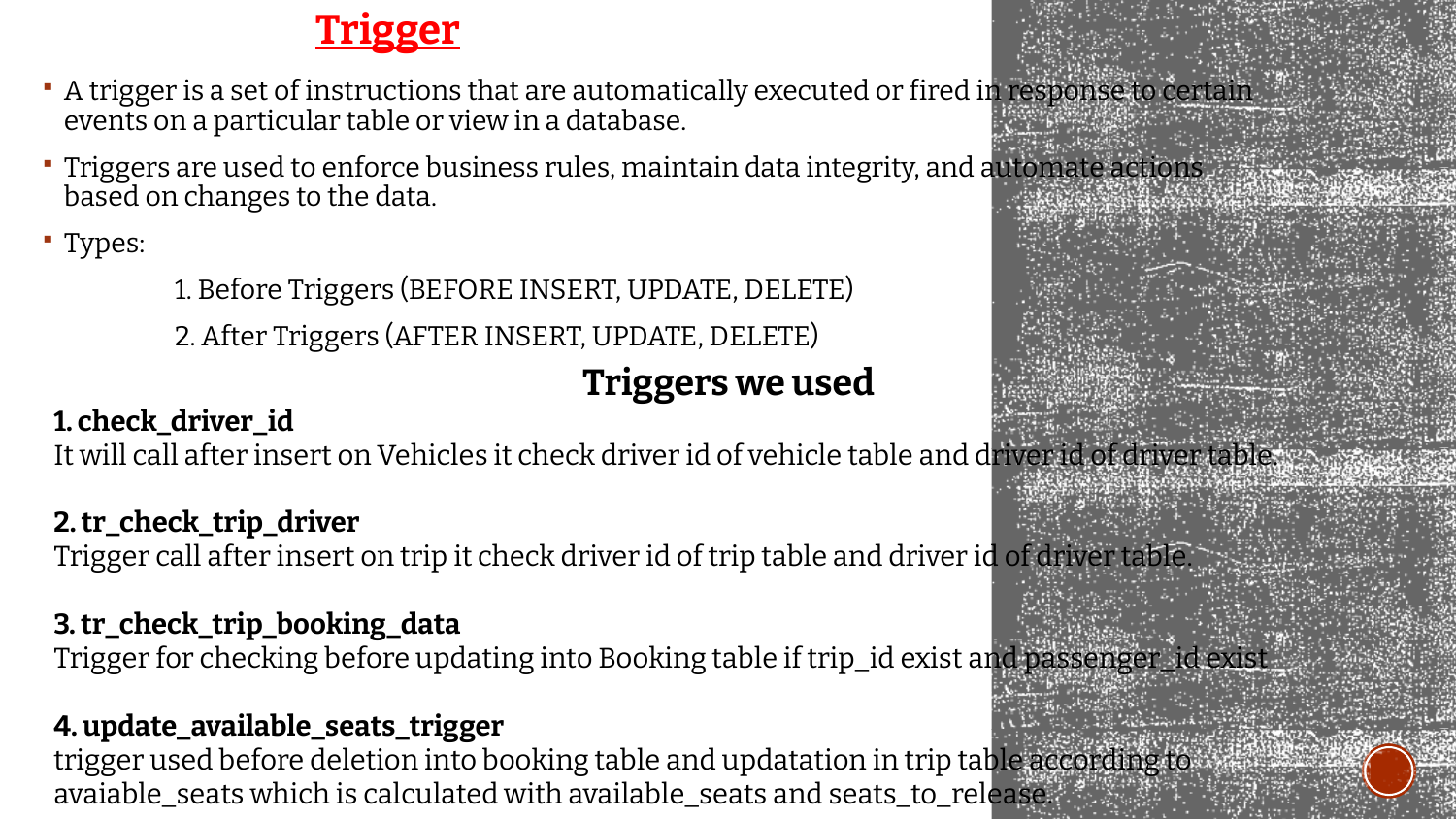

Trigger

A trigger is a set of instructions that are automatically executed or fired in response to certain events on a particular table or view in a database.
Triggers are used to enforce business rules, maintain data integrity, and automate actions based on changes to the data.
Types:
	1. Before Triggers (BEFORE INSERT, UPDATE, DELETE)
	2. After Triggers (AFTER INSERT, UPDATE, DELETE)

			              Triggers we used
1. check_driver_id
It will call after insert on Vehicles it check driver id of vehicle table and driver id of driver table.

2. tr_check_trip_driver
Trigger call after insert on trip it check driver id of trip table and driver id of driver table.

3. tr_check_trip_booking_data
Trigger for checking before updating into Booking table if trip_id exist and passenger_id exist

4. update_available_seats_trigger
trigger used before deletion into booking table and updatation in trip table according to avaiable_seats which is calculated with available_seats and seats_to_release.